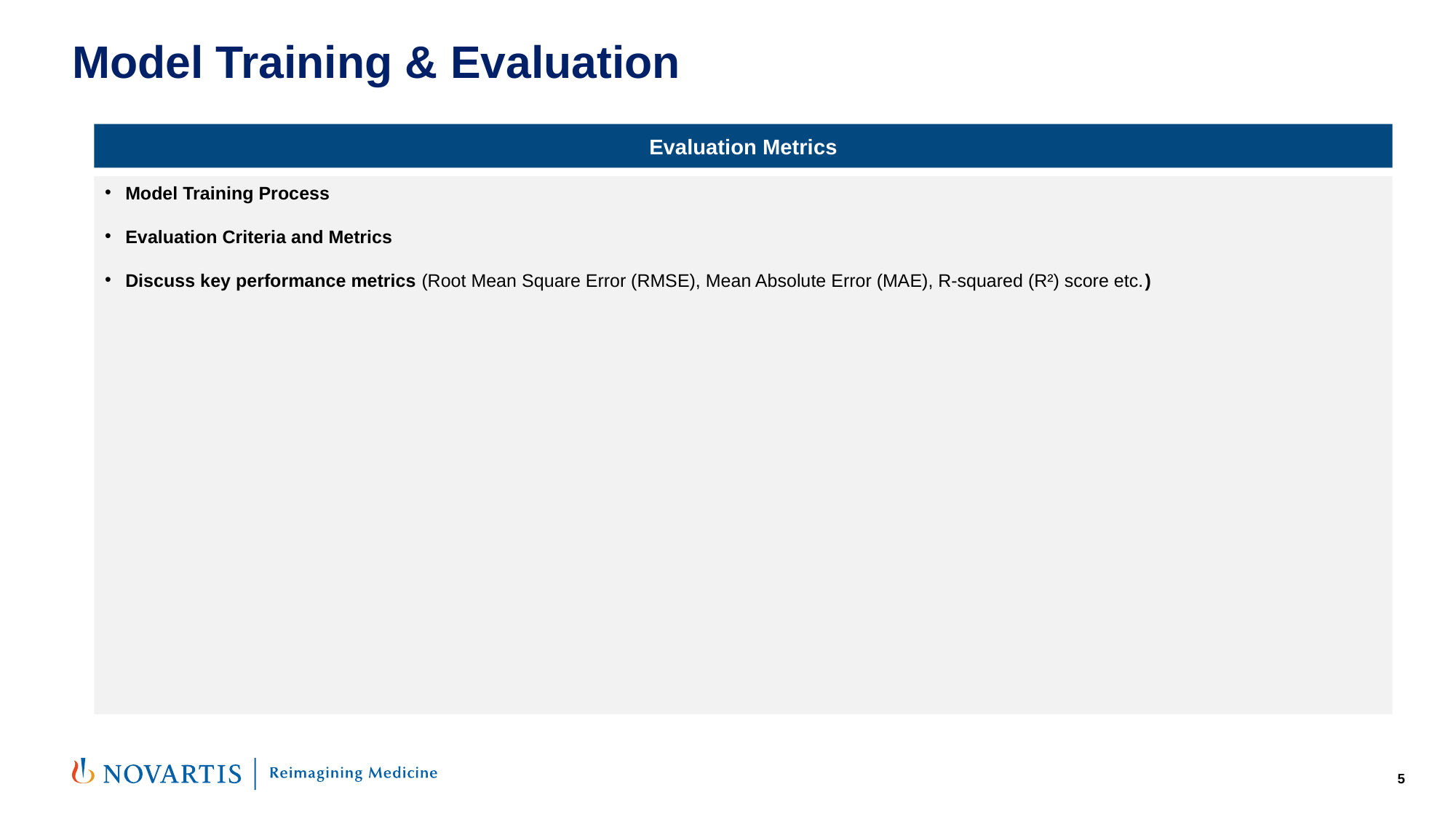

# Model Training & Evaluation
Evaluation Metrics
Model Training Process

Evaluation Criteria and Metrics

Discuss key performance metrics (Root Mean Square Error (RMSE), Mean Absolute Error (MAE), R-squared (R²) score etc.)
5